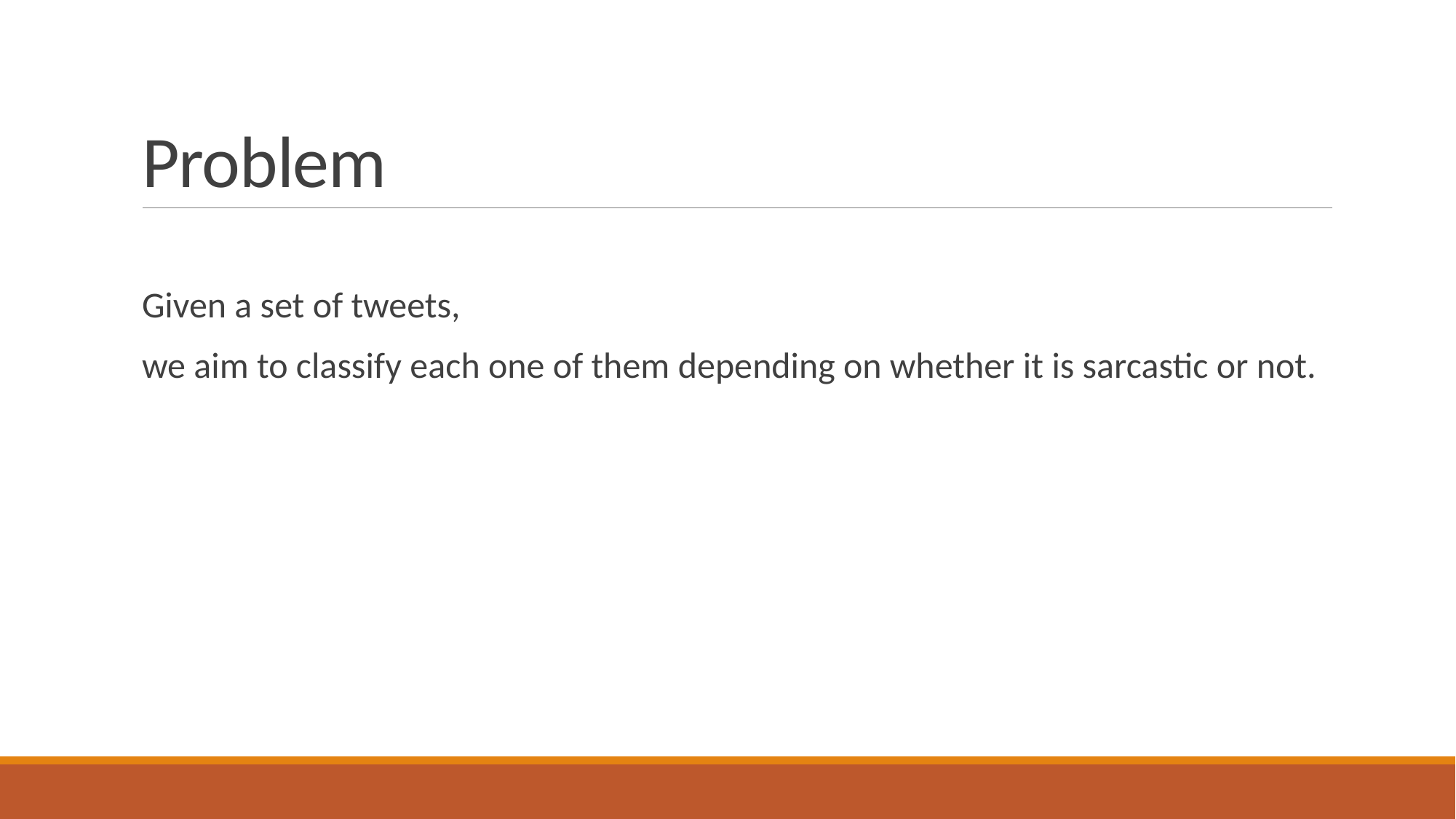

# Problem

Given a set of tweets,
we aim to classify each one of them depending on whether it is sarcastic or not.